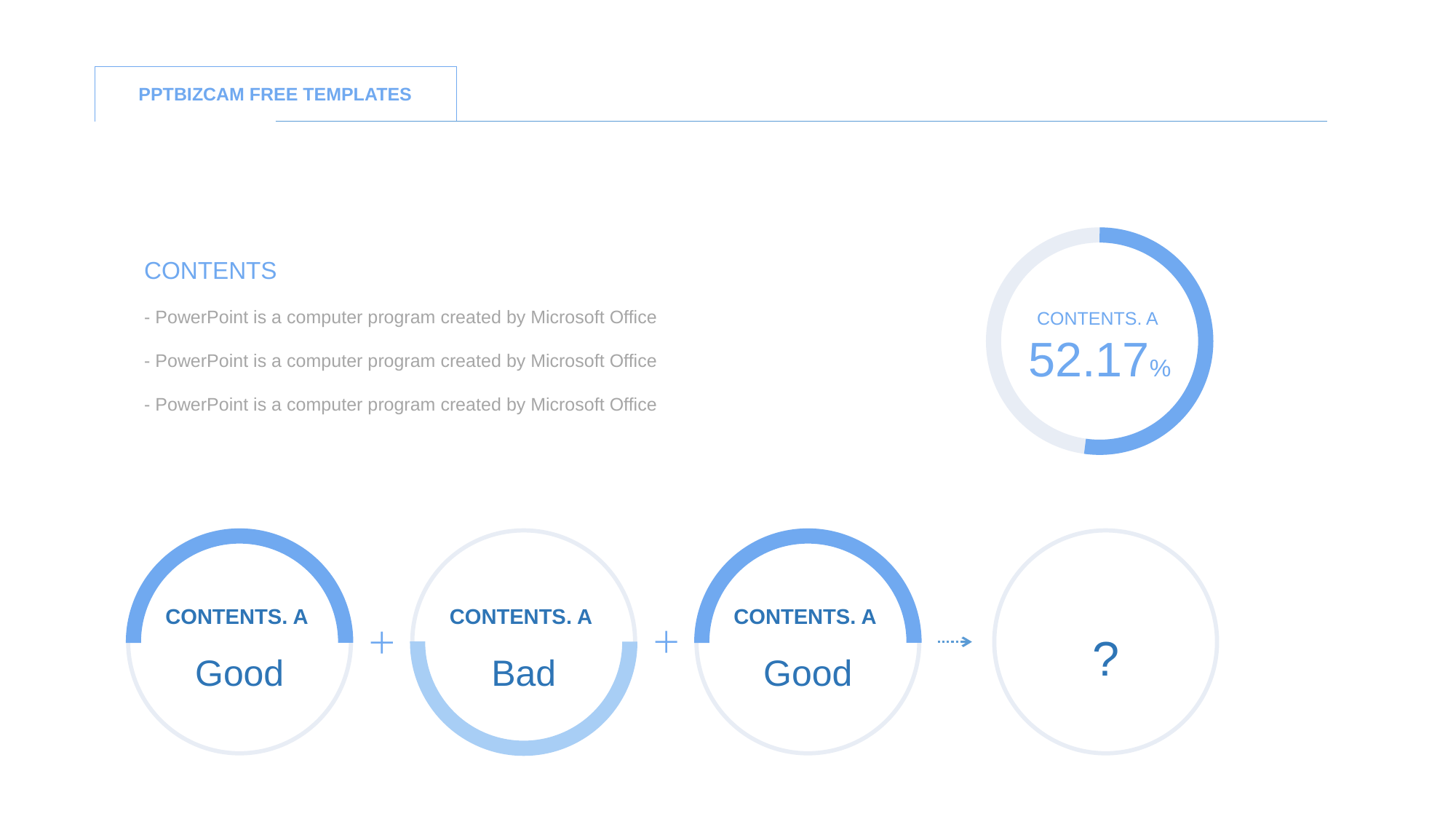

PPTBIZCAM FREE TEMPLATES
CONTENTS
- PowerPoint is a computer program created by Microsoft Office
- PowerPoint is a computer program created by Microsoft Office
- PowerPoint is a computer program created by Microsoft Office
CONTENTS. A
52.17%

CONTENTS. A
Good
CONTENTS. A
Bad
CONTENTS. A
Good
?